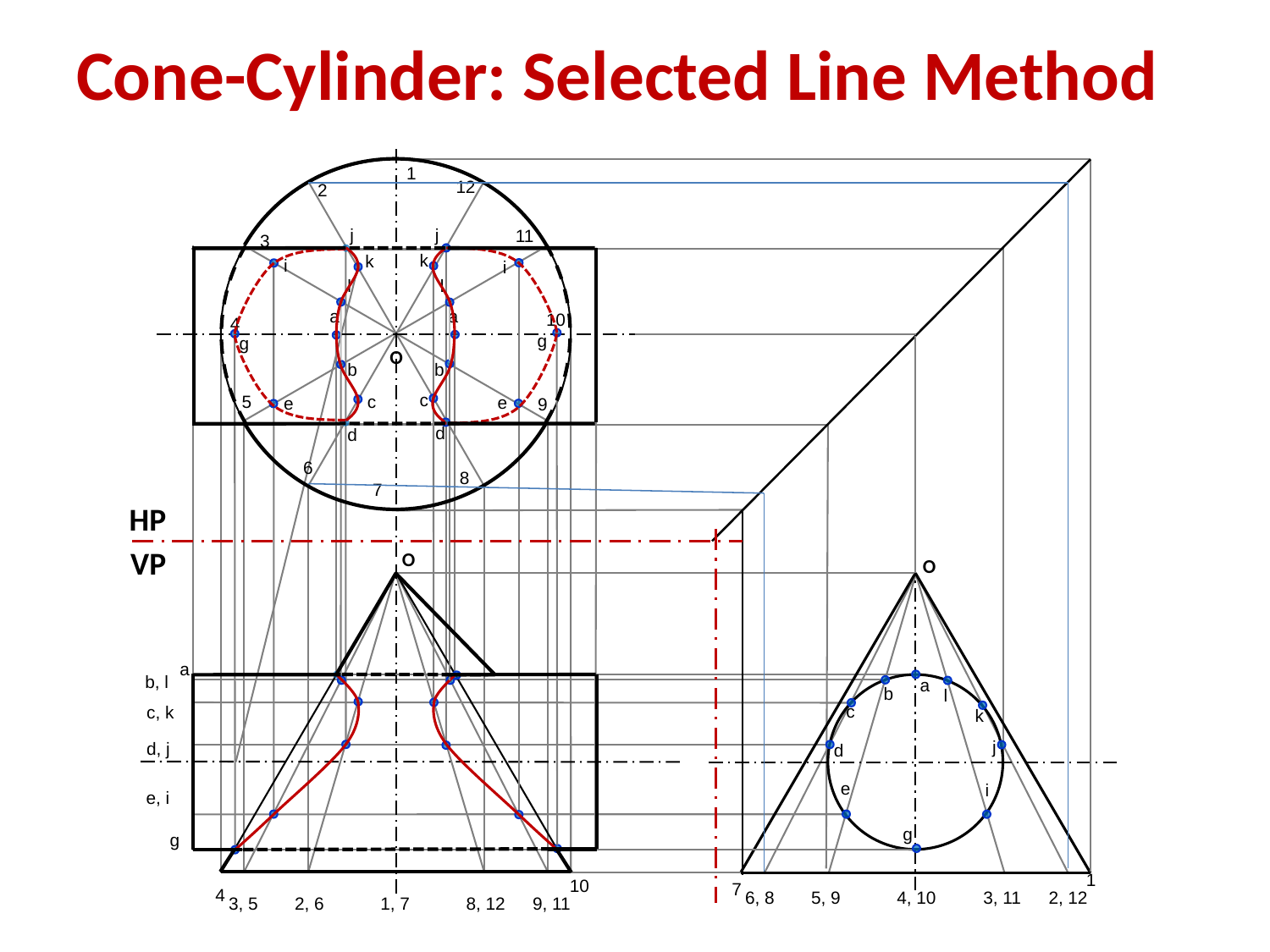

# Cone-Cylinder: Selected Line Method
1
12
2
11
3
10
4
5
9
6
8
7

j
j
k

k

i

i

l
l

a
a
g
g

O
b
b

c
c
e
e

d
d

HP
VP
O
O
a
b, l
a

b
l
c
c, k

k

j
d, j
d

e
i
e, i

g
g

1
10
7
4
6, 8
5, 9
4, 10
3, 11
2, 12
3, 5
2, 6
1, 7
8, 12
9, 11